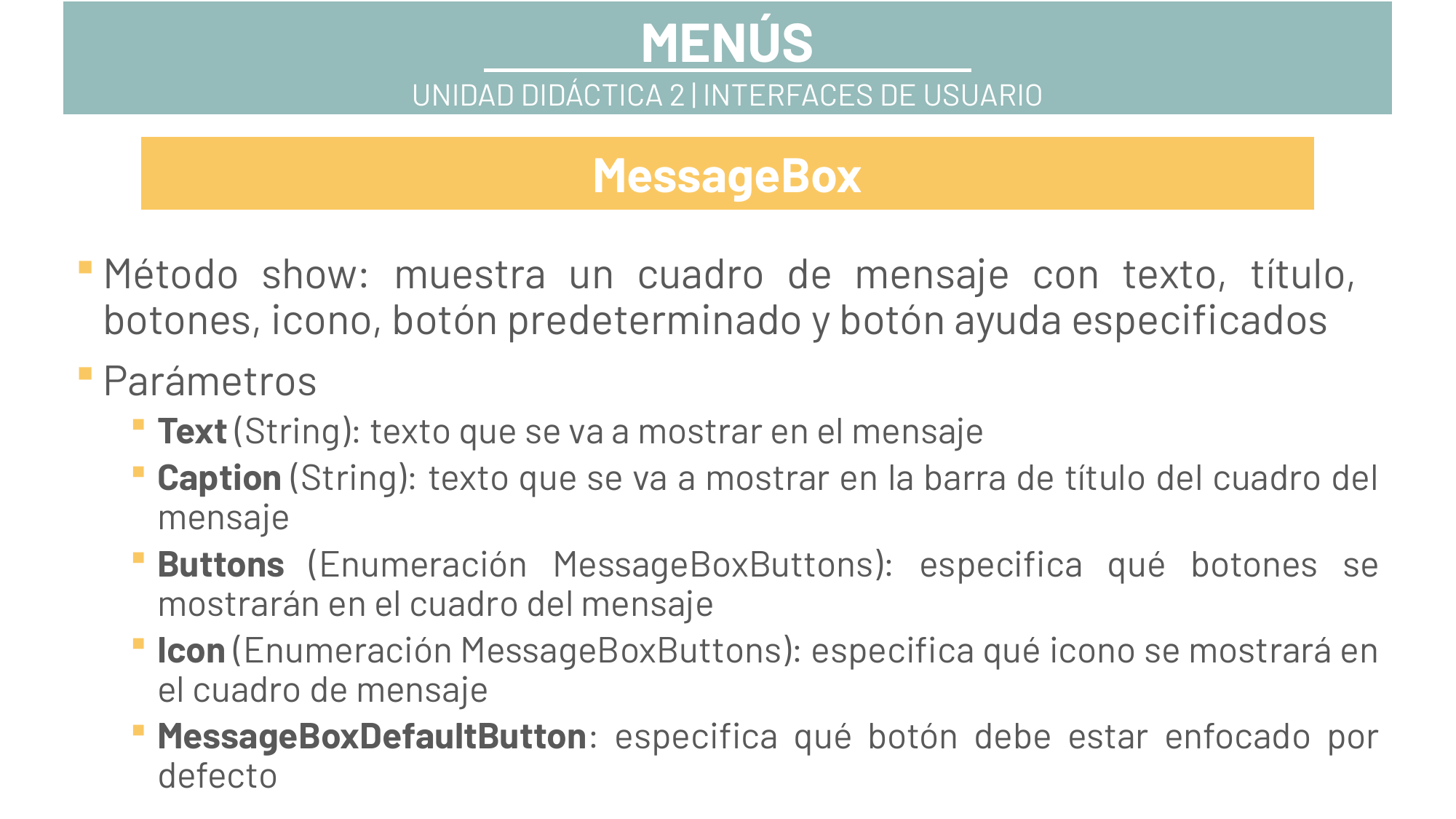

MENÚS
UNIDAD DIDÁCTICA 2 | INTERFACES DE USUARIO
MessageBox

Método show: muestra un cuadro de mensaje con texto, título,  botones, icono, botón predeterminado y botón ayuda especificados
Parámetros
Text (String): texto que se va a mostrar en el mensaje
Caption (String): texto que se va a mostrar en la barra de título del cuadro del mensaje
Buttons (Enumeración MessageBoxButtons): especifica qué botones se mostrarán en el cuadro del mensaje
Icon (Enumeración MessageBoxButtons): especifica qué icono se mostrará en el cuadro de mensaje
MessageBoxDefaultButton: especifica qué botón debe estar enfocado por defecto